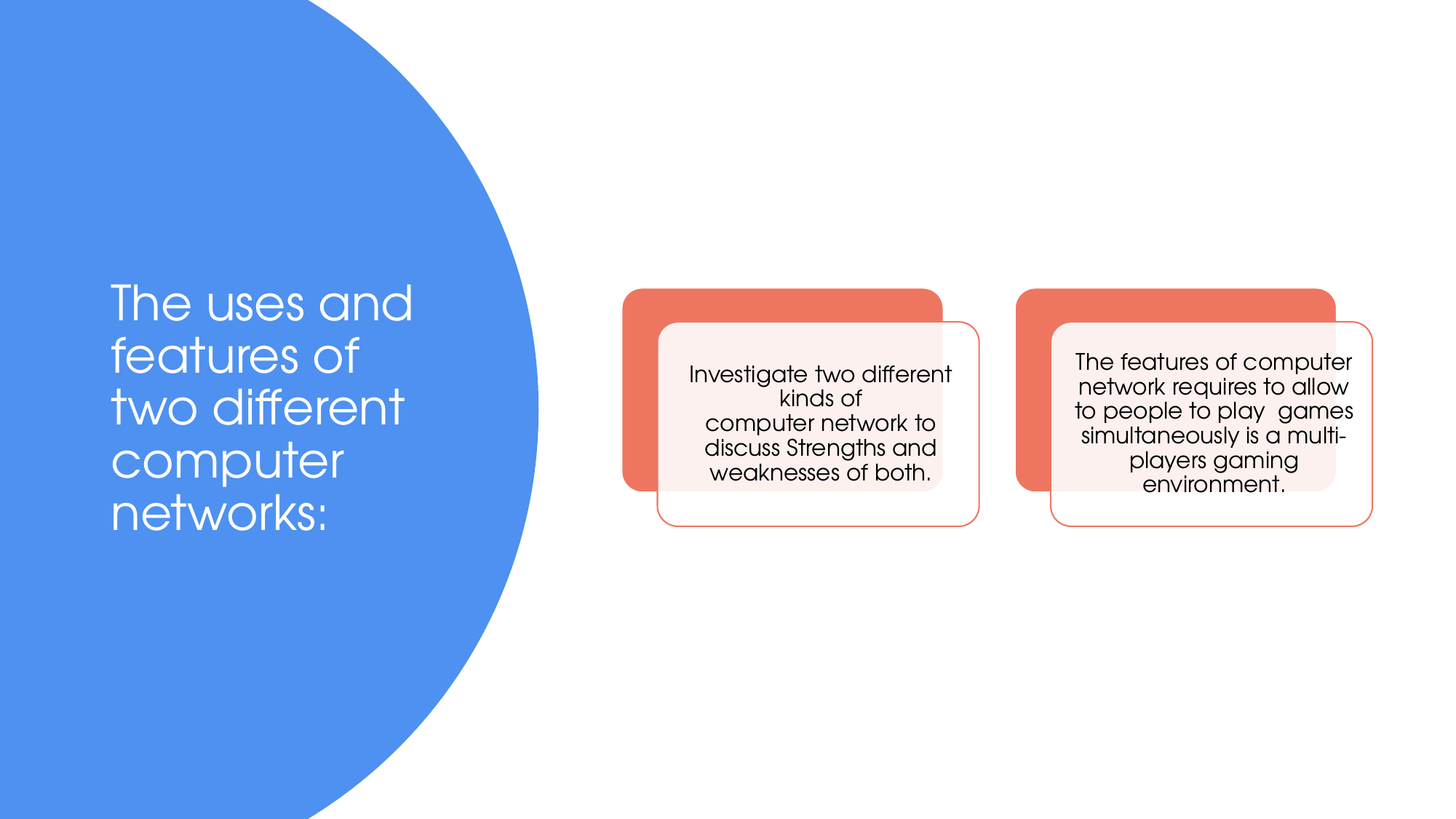

Investigate two different kinds of computer network to discuss Strengths and weaknesses of both.
The features of computer network requires to allow to people to play  games simultaneously is a multi-players gaming environment.
# The uses and features of two different computer networks: